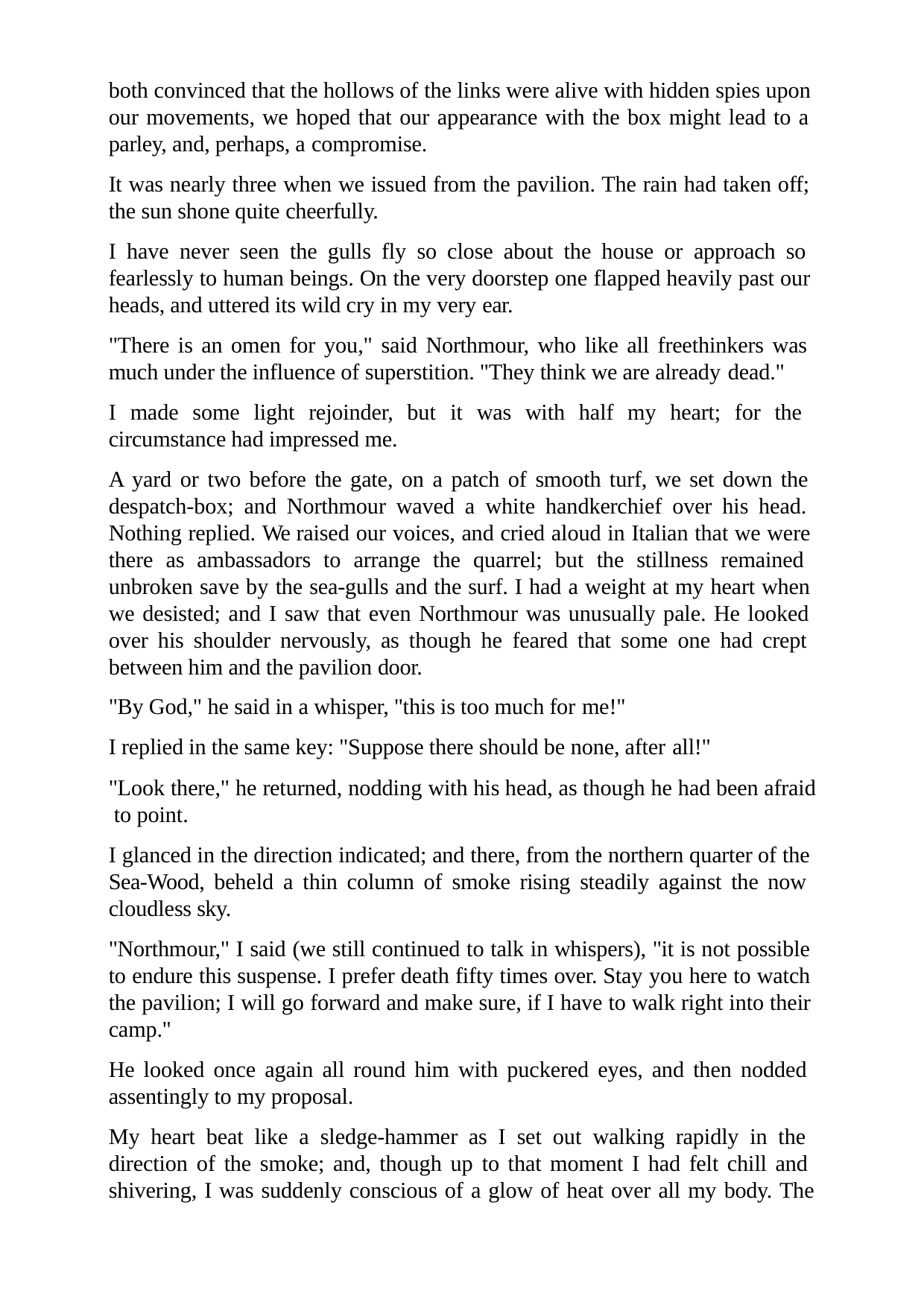

both convinced that the hollows of the links were alive with hidden spies upon  our movements, we hoped that our appearance with the box might lead to a  parley, and, perhaps, a compromise.
It was nearly three when we issued from the pavilion. The rain had taken off;  the sun shone quite cheerfully.
I have never seen the gulls fly so close about the house or approach so  fearlessly to human beings. On the very doorstep one flapped heavily past our  heads, and uttered its wild cry in my very ear.
"There is an omen for you," said Northmour, who like all freethinkers was  much under the influence of superstition. "They think we are already dead."
I made some light rejoinder, but it was with half my heart; for the  circumstance had impressed me.
A yard or two before the gate, on a patch of smooth turf, we set down the  despatch-box; and Northmour waved a white handkerchief over his head.  Nothing replied. We raised our voices, and cried aloud in Italian that we were  there as ambassadors to arrange the quarrel; but the stillness remained  unbroken save by the sea-gulls and the surf. I had a weight at my heart when  we desisted; and I saw that even Northmour was unusually pale. He looked  over his shoulder nervously, as though he feared that some one had crept  between him and the pavilion door.
"By God," he said in a whisper, "this is too much for me!"
I replied in the same key: "Suppose there should be none, after all!"
"Look there," he returned, nodding with his head, as though he had been afraid  to point.
I glanced in the direction indicated; and there, from the northern quarter of the  Sea-Wood, beheld a thin column of smoke rising steadily against the now  cloudless sky.
"Northmour," I said (we still continued to talk in whispers), "it is not possible  to endure this suspense. I prefer death fifty times over. Stay you here to watch  the pavilion; I will go forward and make sure, if I have to walk right into their  camp."
He looked once again all round him with puckered eyes, and then nodded  assentingly to my proposal.
My heart beat like a sledge-hammer as I set out walking rapidly in the  direction of the smoke; and, though up to that moment I had felt chill and  shivering, I was suddenly conscious of a glow of heat over all my body. The